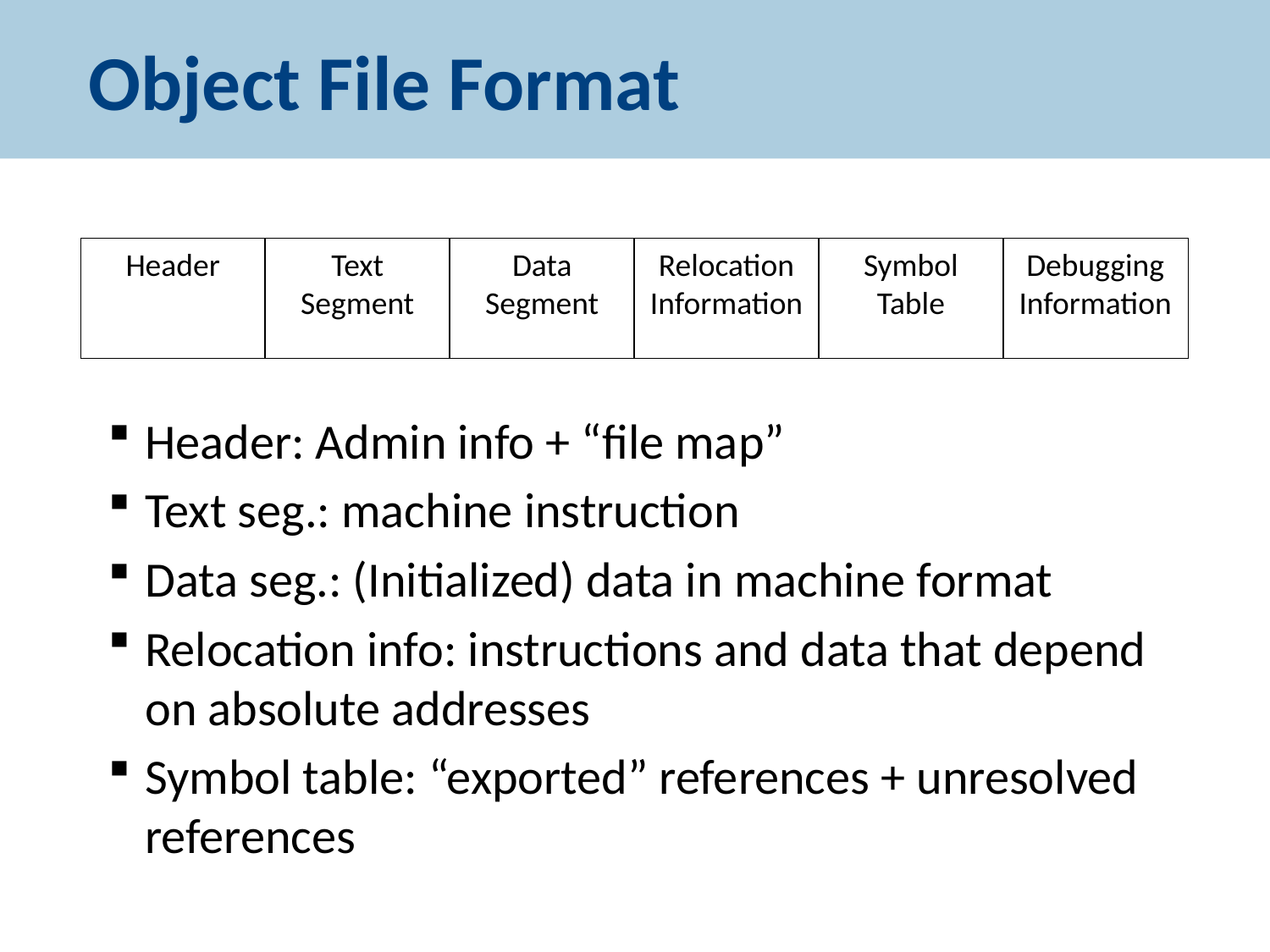

# Object File Format
Header
Text Segment
Data
Segment
Relocation Information
Symbol Table
Debugging Information
Header: Admin info + “file map”
Text seg.: machine instruction
Data seg.: (Initialized) data in machine format
Relocation info: instructions and data that depend on absolute addresses
Symbol table: “exported” references + unresolved references